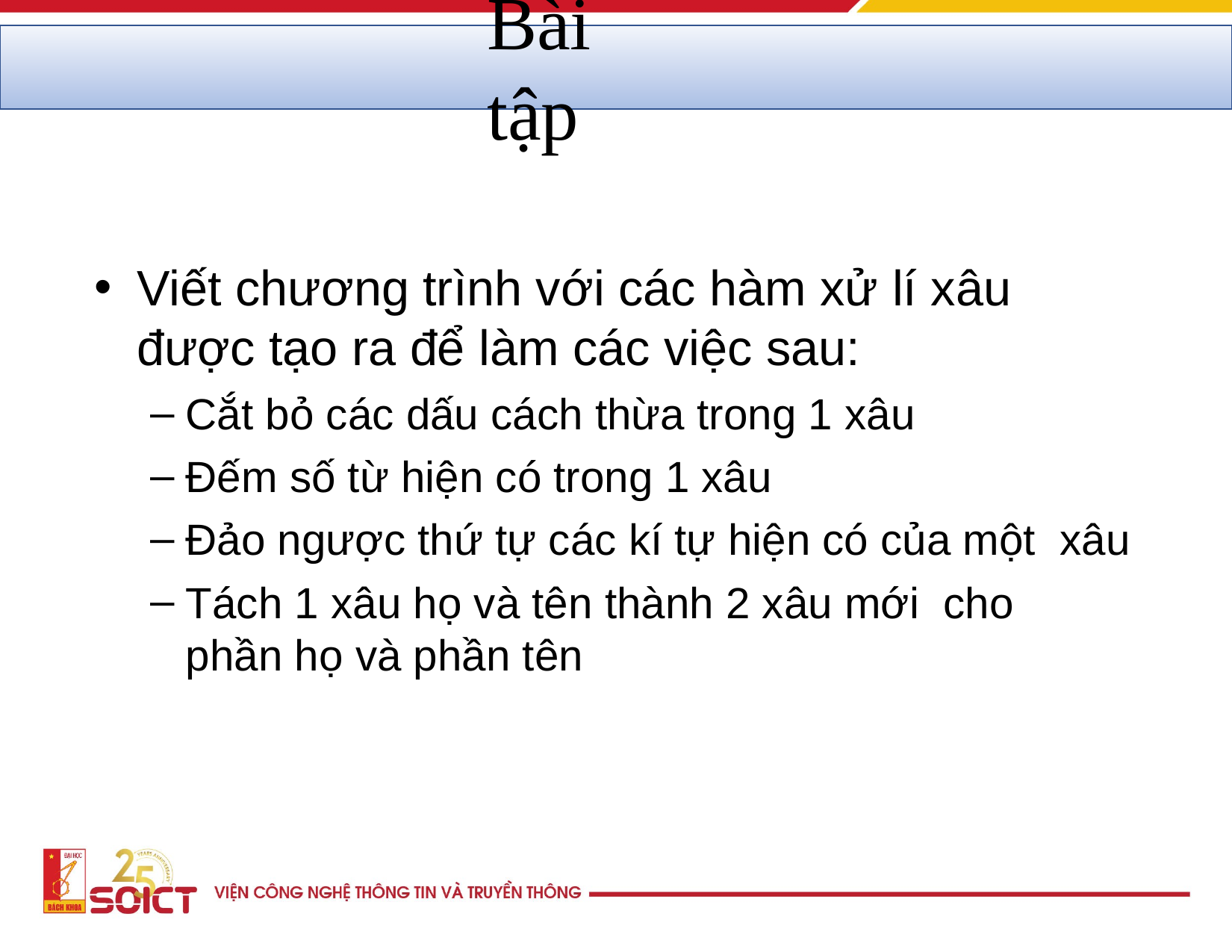

# Bài tập

Viết chương trình với các hàm xử lí xâu
được tạo ra để làm các việc sau:
Cắt bỏ các dấu cách thừa trong 1 xâu
Đếm số từ hiện có trong 1 xâu
Đảo ngược thứ tự các kí tự hiện có của một  xâu
Tách 1 xâu họ và tên thành 2 xâu mới  cho phần họ và phần tên